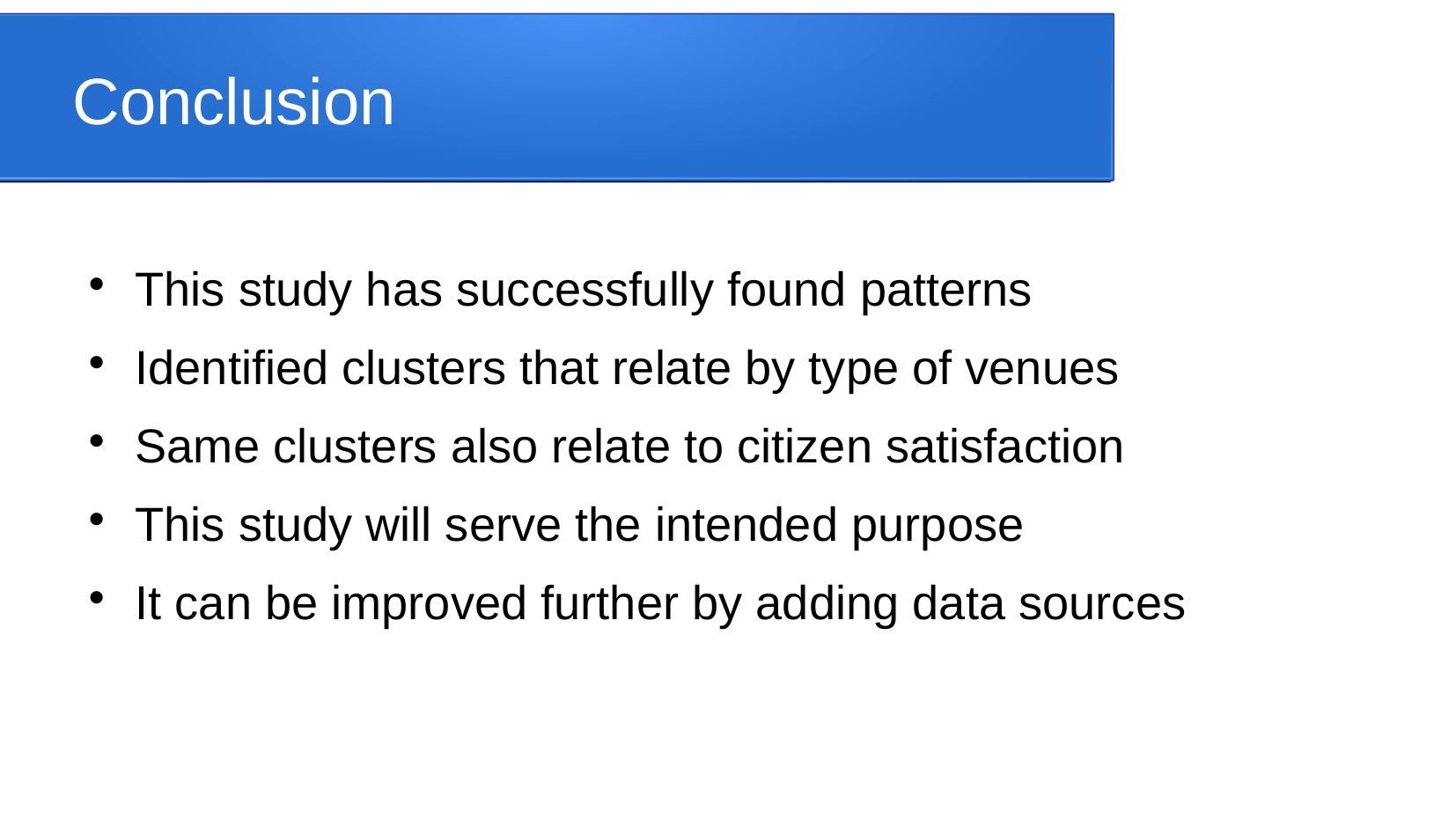

Conclusion

This study has successfully found patterns
Identified clusters that relate by type of venues
Same clusters also relate to citizen satisfaction
This study will serve the intended purpose
It can be improved further by adding data sources